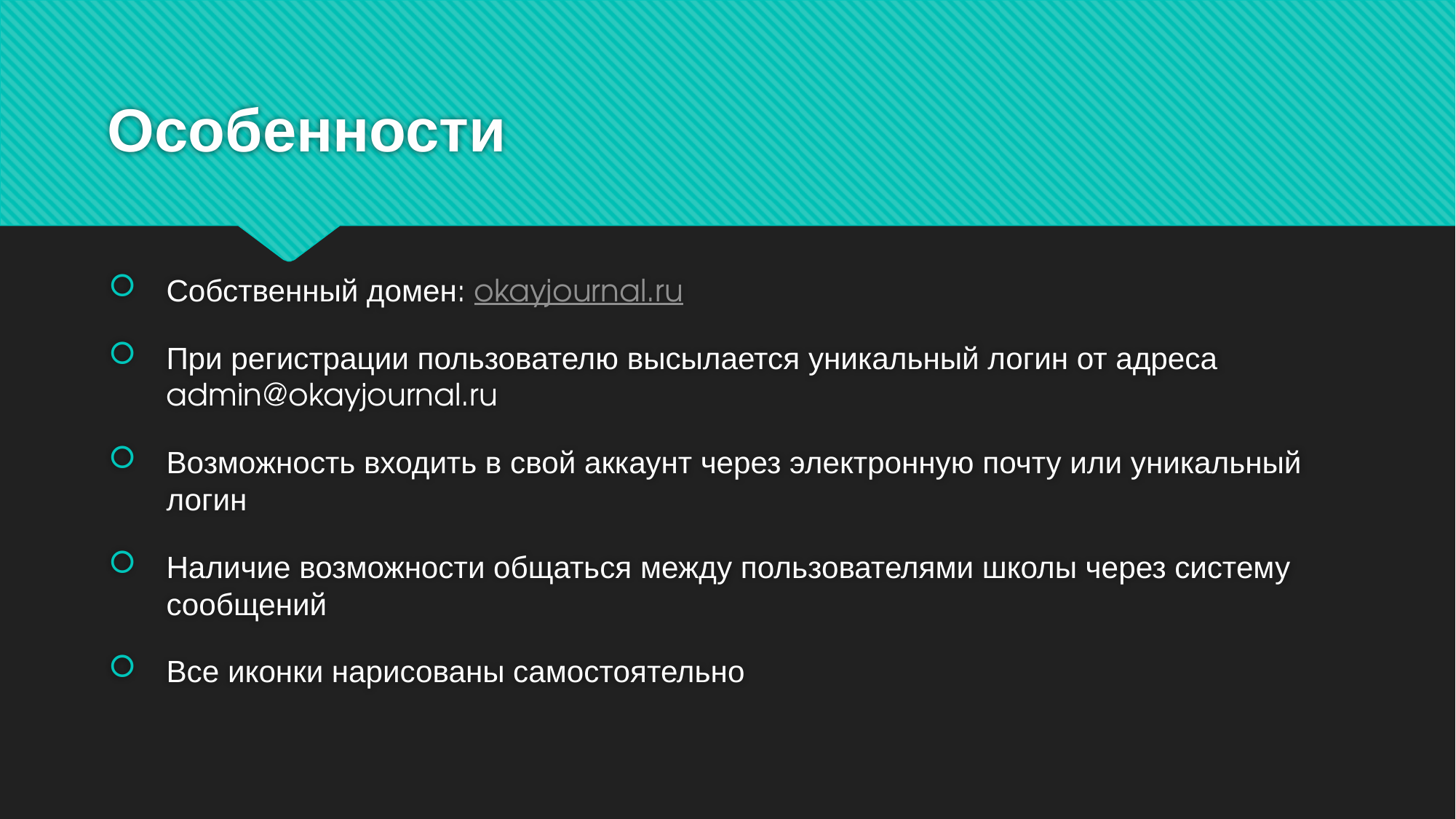

# Особенности
Собственный домен: okayjournal.ru
При регистрации пользователю высылается уникальный логин от адреса admin@okayjournal.ru
Возможность входить в свой аккаунт через электронную почту или уникальный логин
Наличие возможности общаться между пользователями школы через систему сообщений
Все иконки нарисованы самостоятельно